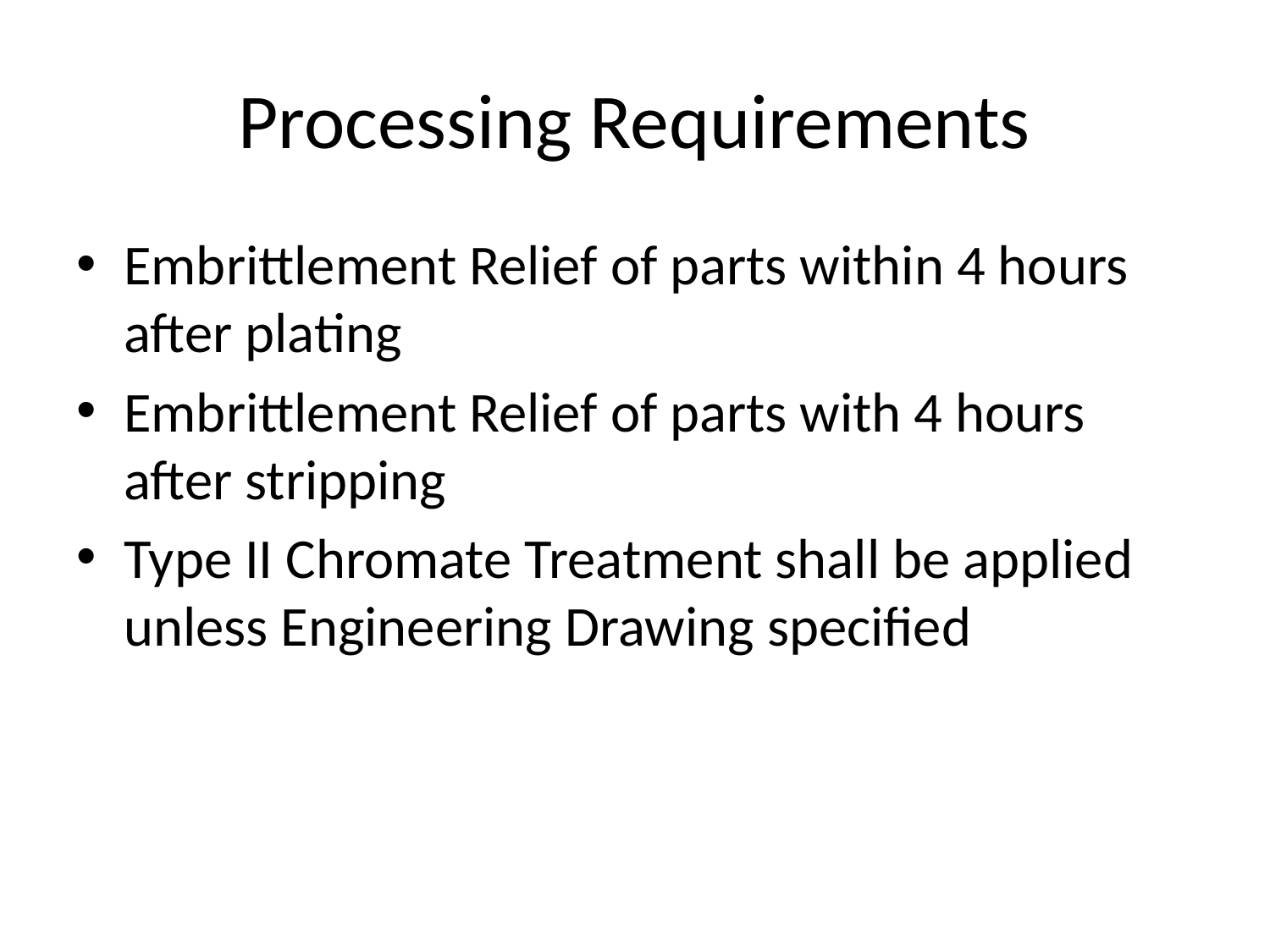

# Processing Requirements
Embrittlement Relief of parts within 4 hours after plating
Embrittlement Relief of parts with 4 hours after stripping
Type II Chromate Treatment shall be applied unless Engineering Drawing specified